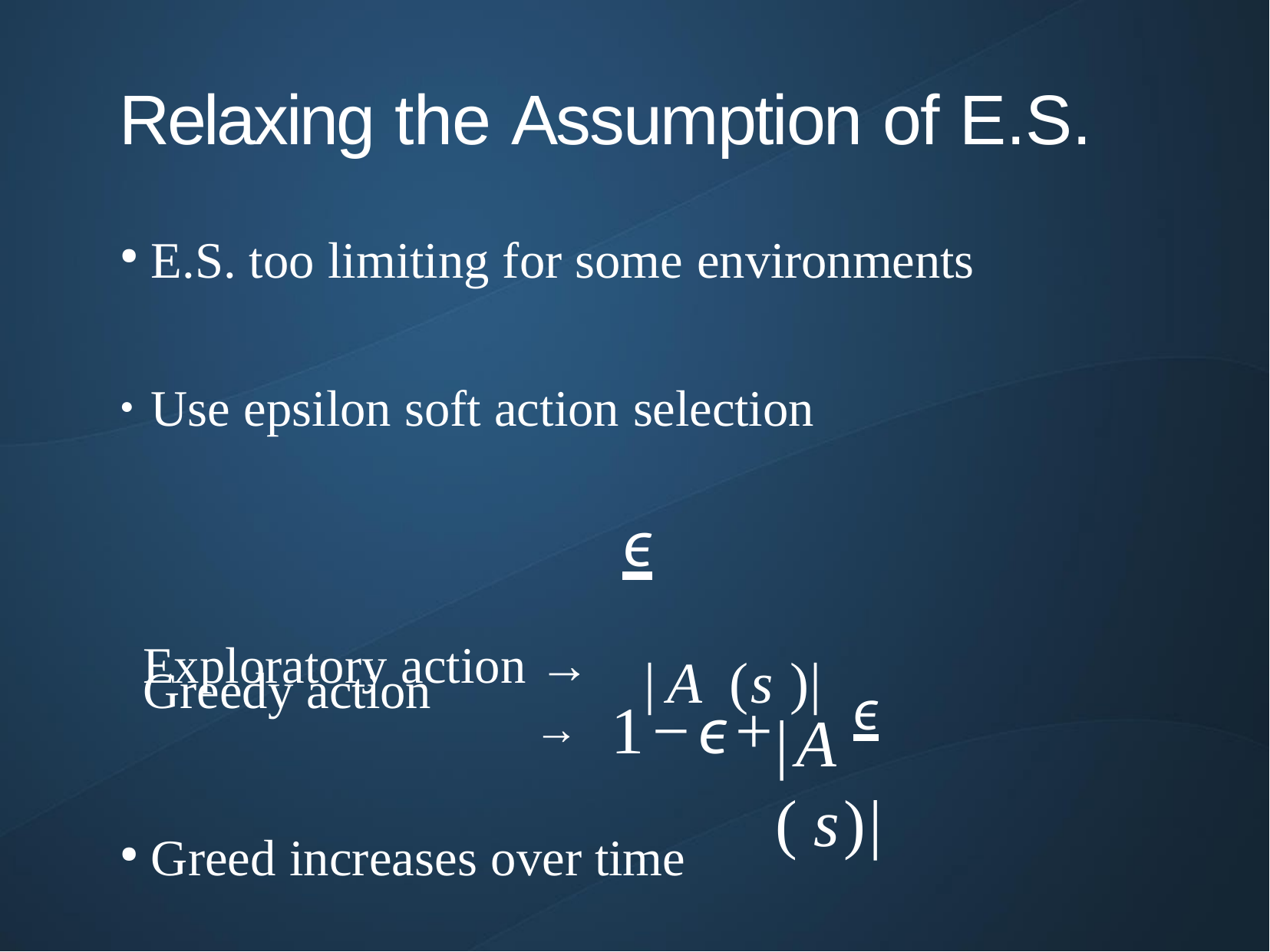

# Relaxing the Assumption of E.S.
E.S. too limiting for some environments

Use epsilon soft action selection
	ϵ
Exploratory action →	|A (s )|
→	1−ϵ+	ϵ
Greedy action
|A ( s)|
Greed increases over time